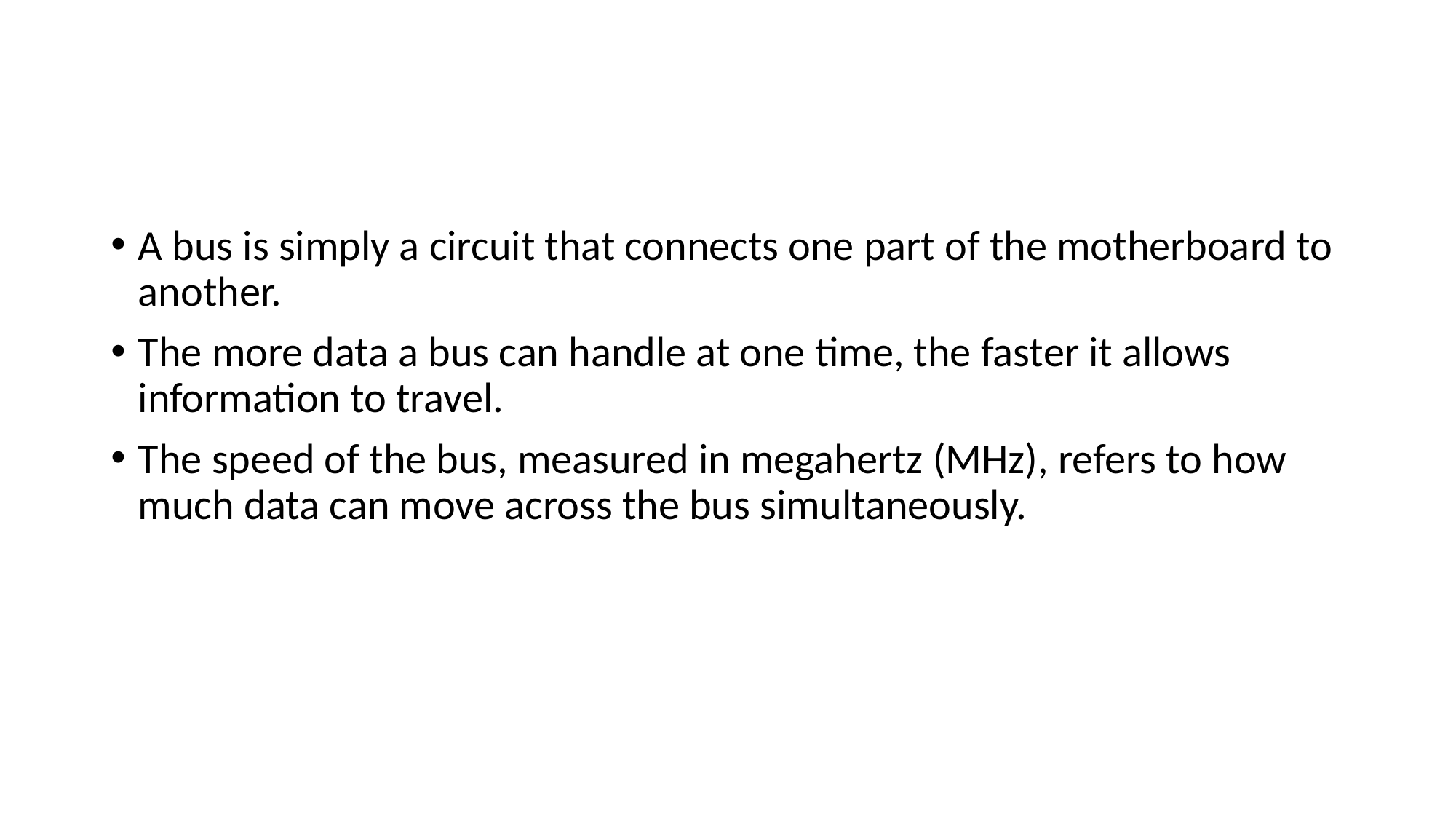

#
A bus is simply a circuit that connects one part of the motherboard to another.
The more data a bus can handle at one time, the faster it allows information to travel.
The speed of the bus, measured in megahertz (MHz), refers to how much data can move across the bus simultaneously.